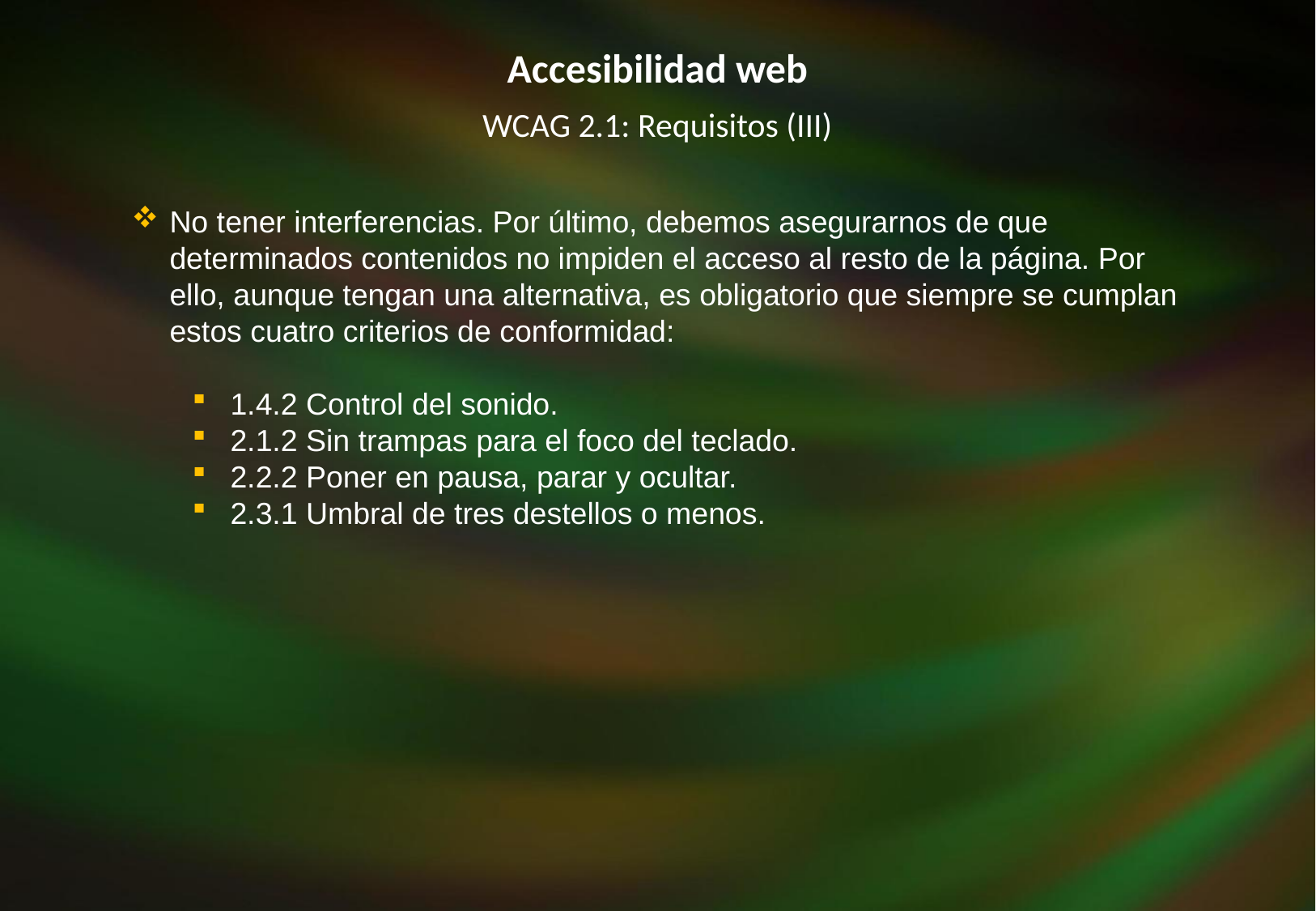

Accesibilidad web
WCAG 2.1: Requisitos (III)
No tener interferencias. Por último, debemos asegurarnos de que determinados contenidos no impiden el acceso al resto de la página. Por ello, aunque tengan una alternativa, es obligatorio que siempre se cumplan estos cuatro criterios de conformidad:

1.4.2 Control del sonido.
2.1.2 Sin trampas para el foco del teclado.
2.2.2 Poner en pausa, parar y ocultar.
2.3.1 Umbral de tres destellos o menos.